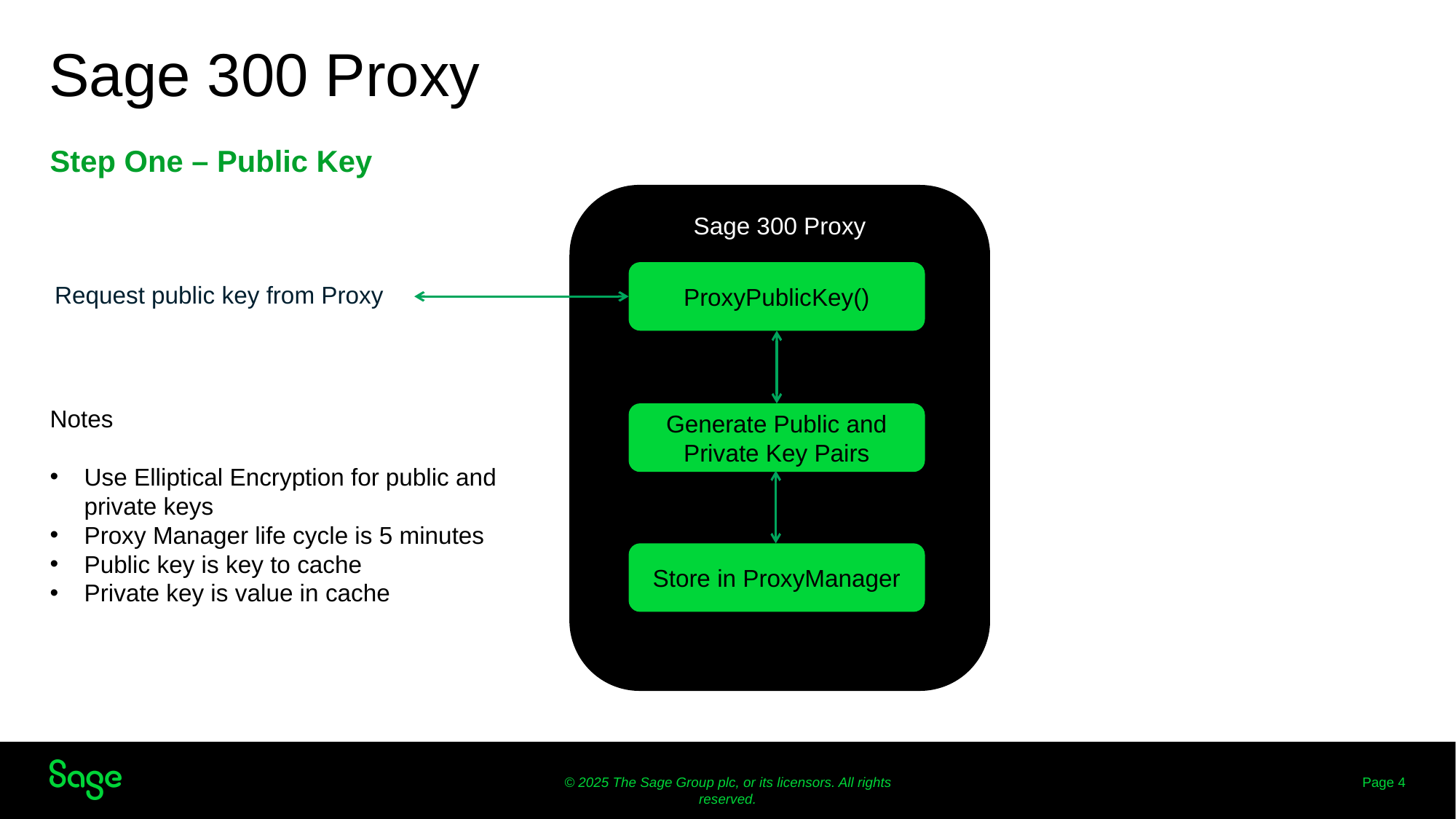

# Sage 300 Proxy
Step One – Public Key
Sage 300 Proxy
ProxyPublicKey()
Request public key from Proxy
Notes

Use Elliptical Encryption for public and private keys
Proxy Manager life cycle is 5 minutes
Public key is key to cache
Private key is value in cache
Generate Public and Private Key Pairs
Store in ProxyManager

Page 4